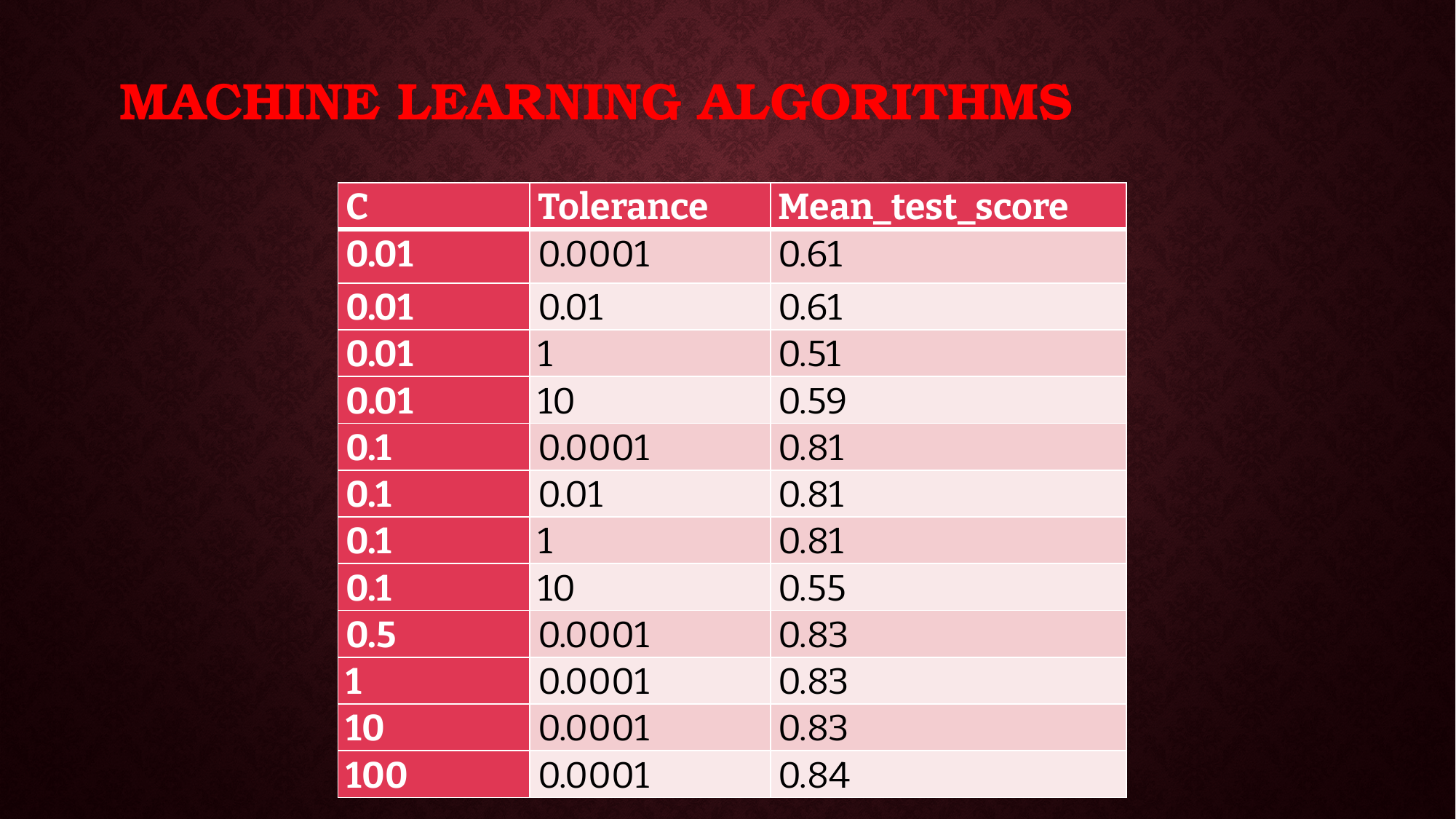

Machine Learning Algorithms

| C | Tolerance | Mean\_test\_score |
| --- | --- | --- |
| 0.01 | 0.0001 | 0.61 |
| 0.01 | 0.01 | 0.61 |
| 0.01 | 1 | 0.51 |
| 0.01 | 10 | 0.59 |
| 0.1 | 0.0001 | 0.81 |
| 0.1 | 0.01 | 0.81 |
| 0.1 | 1 | 0.81 |
| 0.1 | 10 | 0.55 |
| 0.5 | 0.0001 | 0.83 |
| 1 | 0.0001 | 0.83 |
| 10 | 0.0001 | 0.83 |
| 100 | 0.0001 | 0.84 |